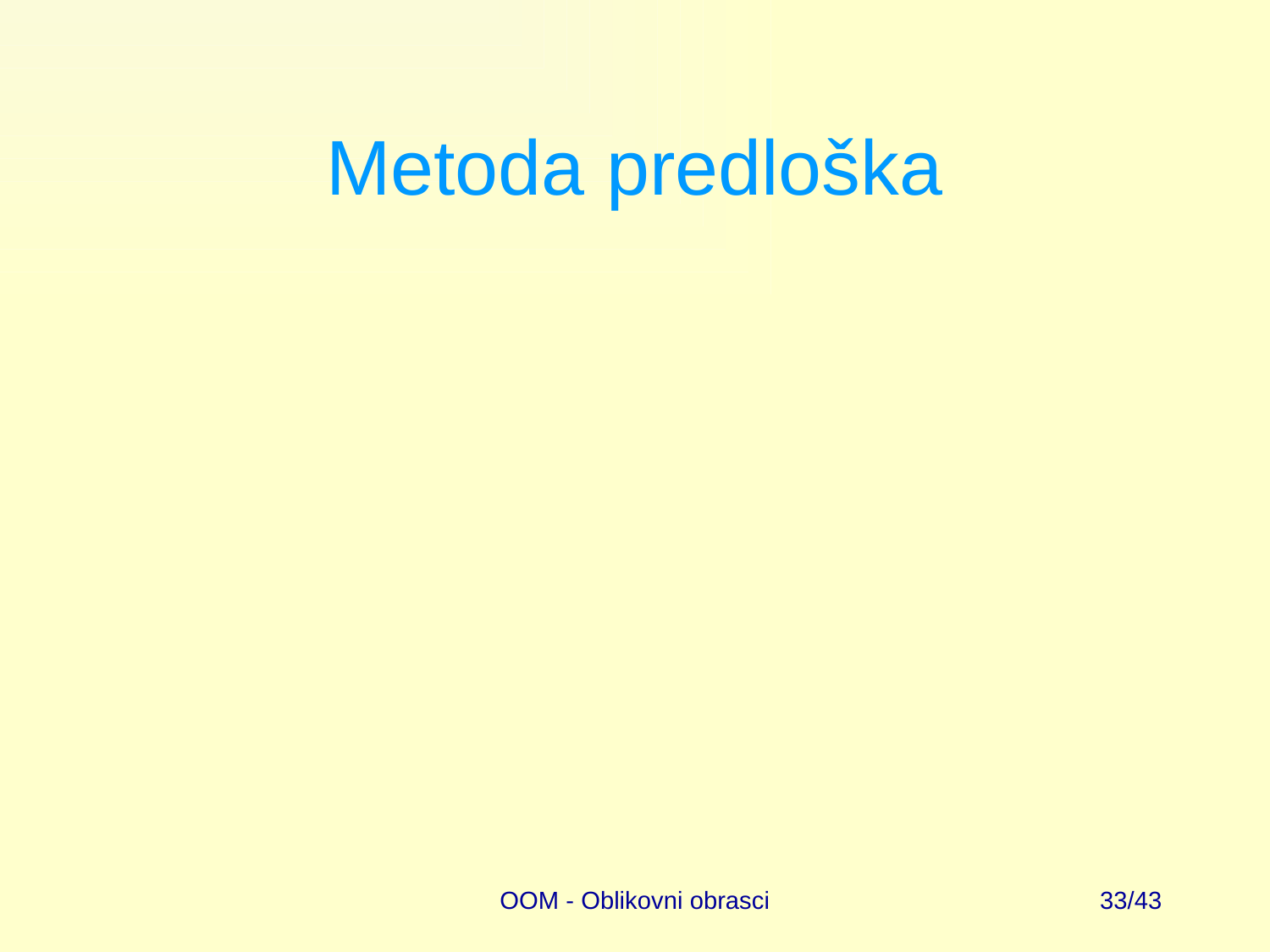

# Metoda predloška

OOM - Oblikovni obrasci
33/43